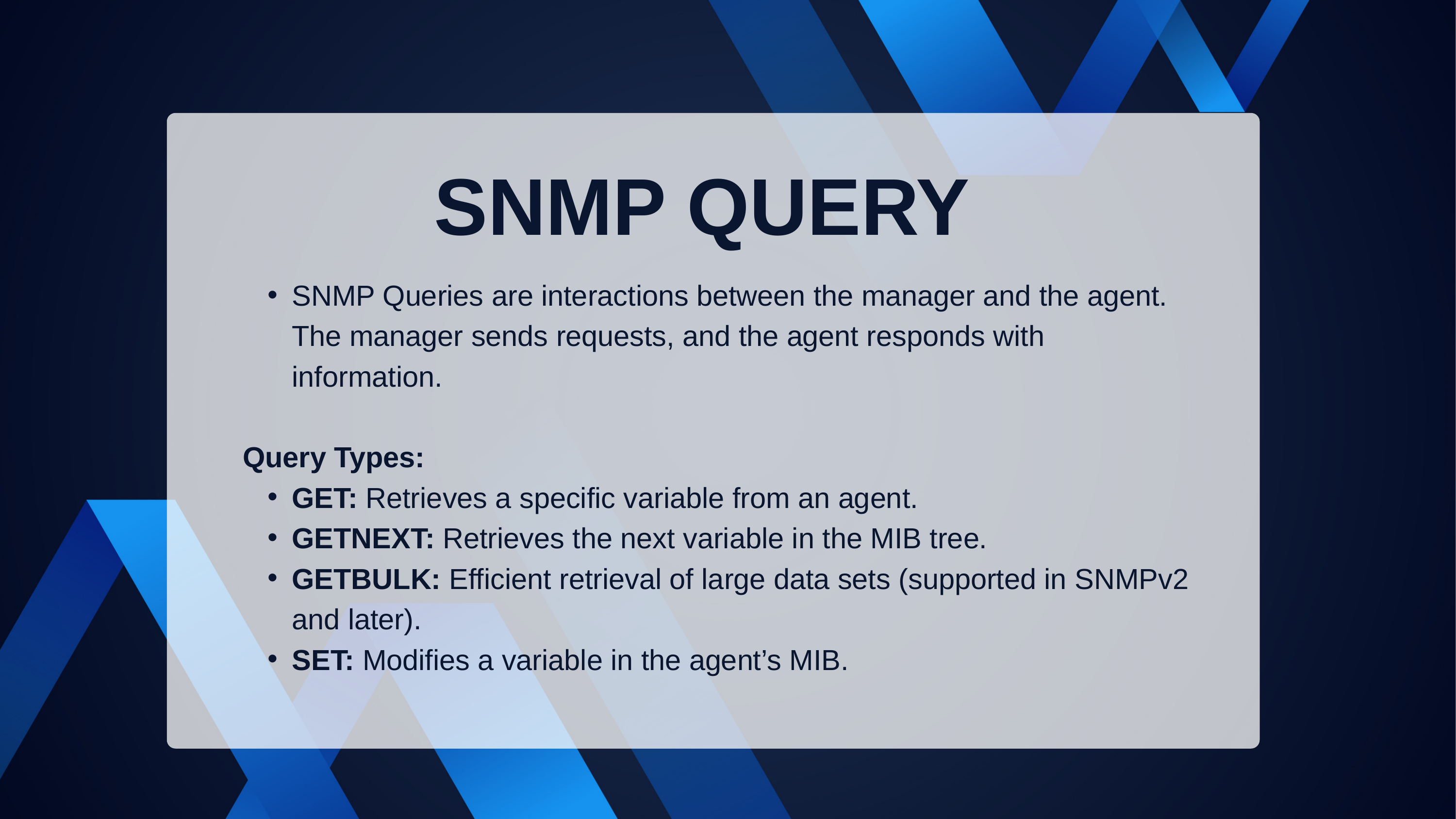

SNMP QUERY
SNMP Queries are interactions between the manager and the agent. The manager sends requests, and the agent responds with information.

Query Types:
GET: Retrieves a specific variable from an agent.
GETNEXT: Retrieves the next variable in the MIB tree.
GETBULK: Efficient retrieval of large data sets (supported in SNMPv2 and later).
SET: Modifies a variable in the agent’s MIB.